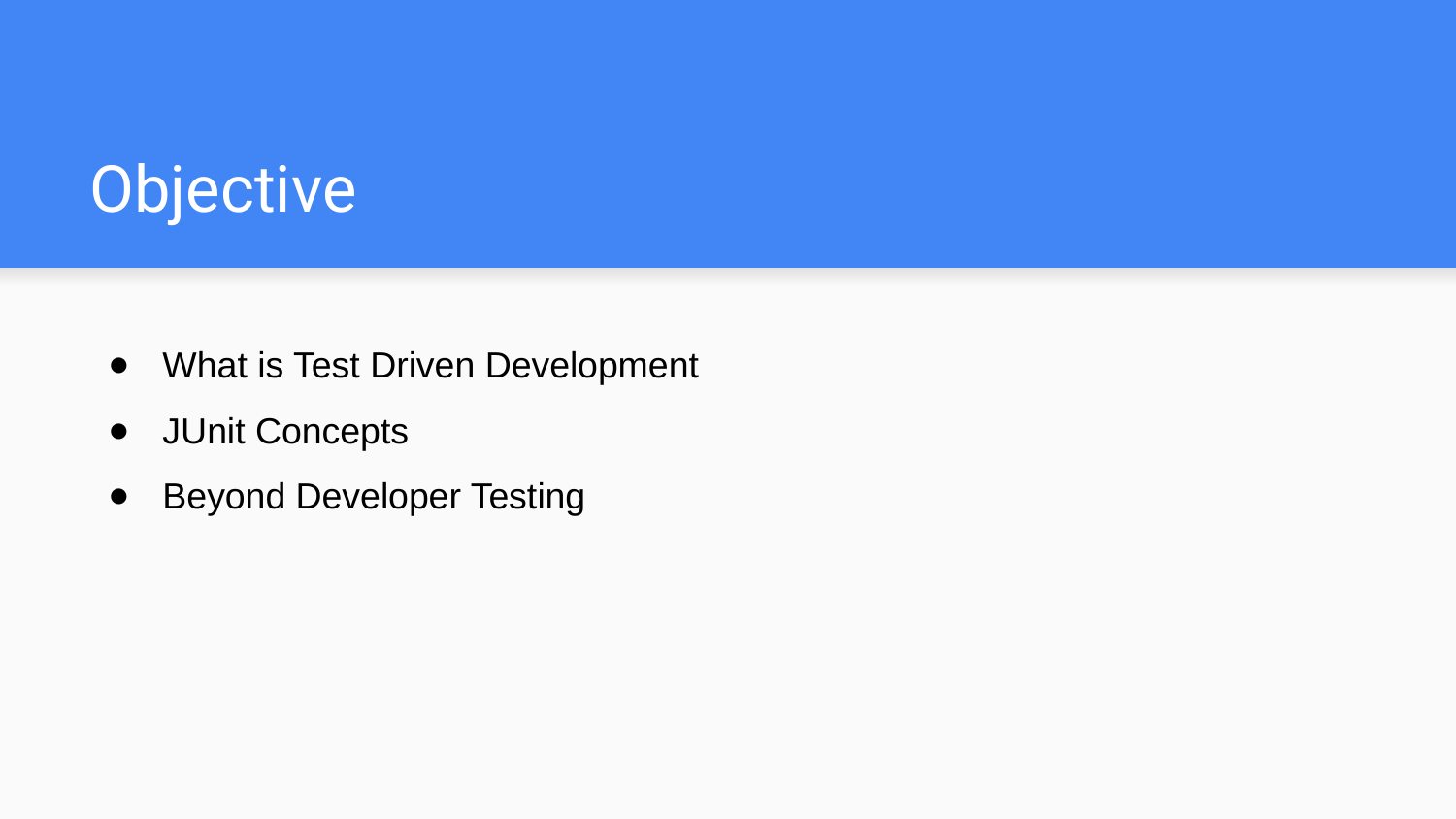

# Objective
What is Test Driven Development
JUnit Concepts
Beyond Developer Testing